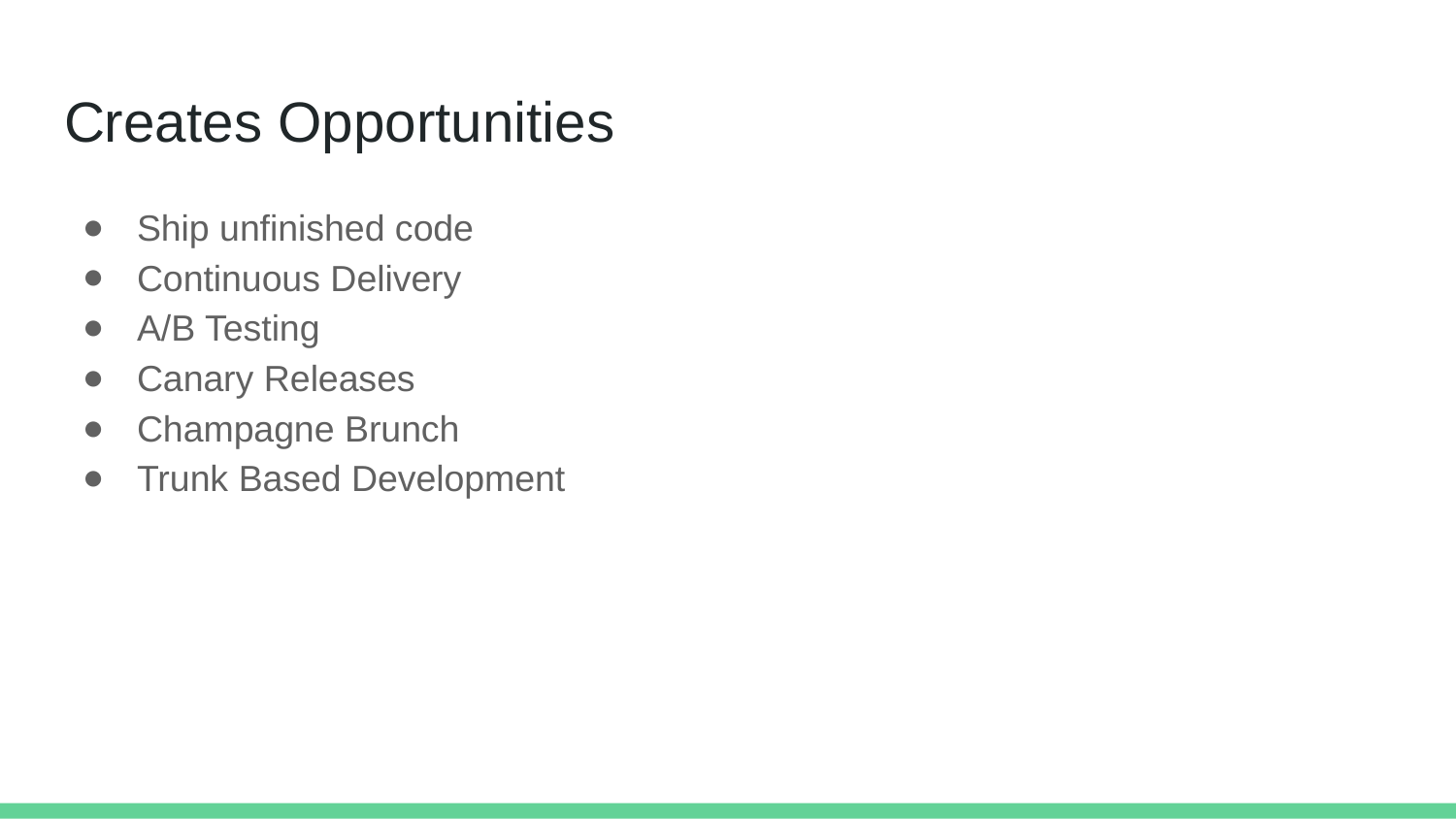

# Creates Opportunities
Ship unfinished code
Continuous Delivery
A/B Testing
Canary Releases
Champagne Brunch
Trunk Based Development